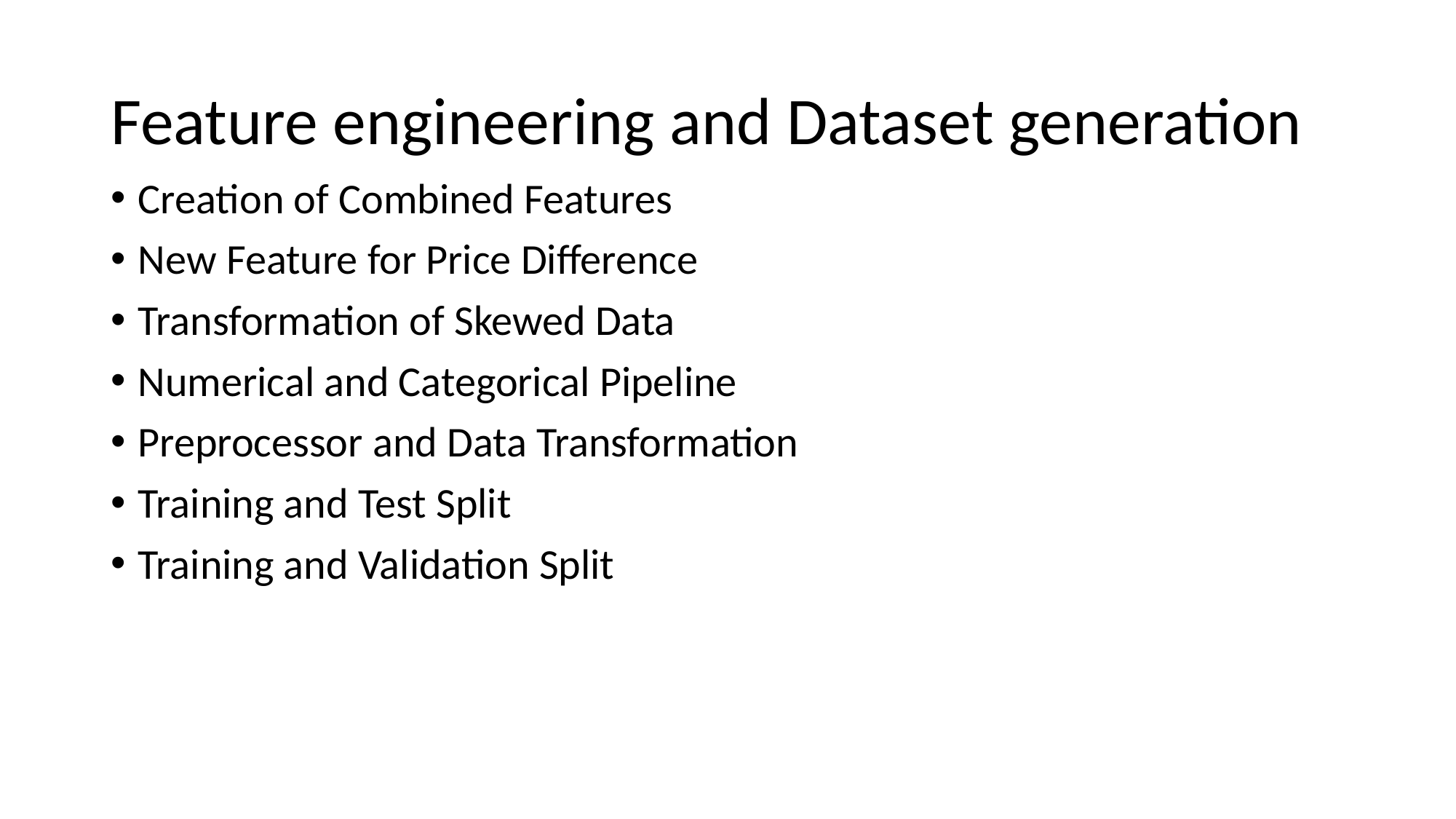

# Feature engineering and Dataset generation
Creation of Combined Features
New Feature for Price Difference
Transformation of Skewed Data
Numerical and Categorical Pipeline
Preprocessor and Data Transformation
Training and Test Split
Training and Validation Split